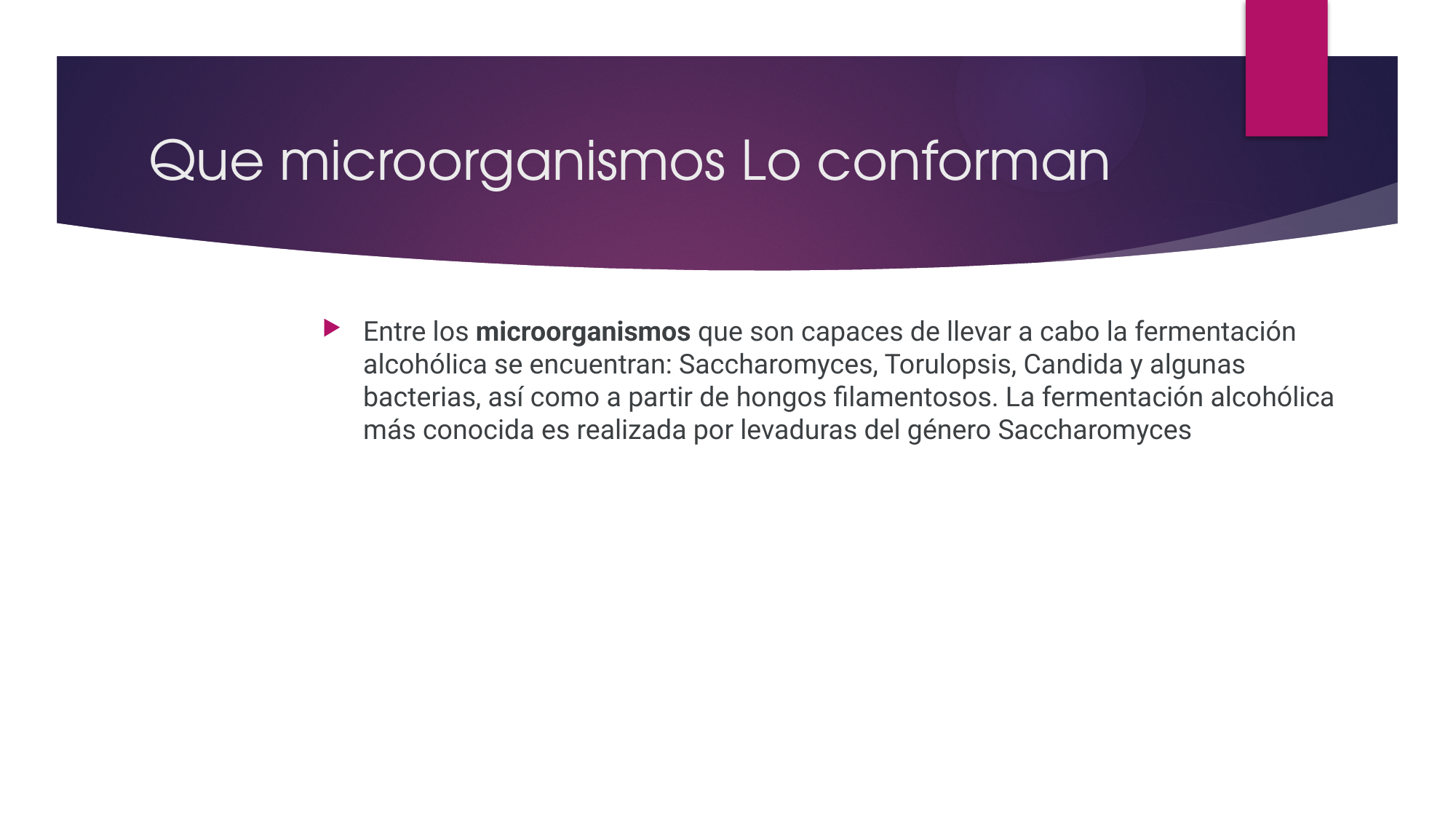

# Que microorganismos Lo conforman
Entre los microorganismos que son capaces de llevar a cabo la fermentación alcohólica se encuentran: Saccharomyces, Torulopsis, Candida y algunas bacterias, así como a partir de hongos filamentosos. La fermentación alcohólica más conocida es realizada por levaduras del género Saccharomyces